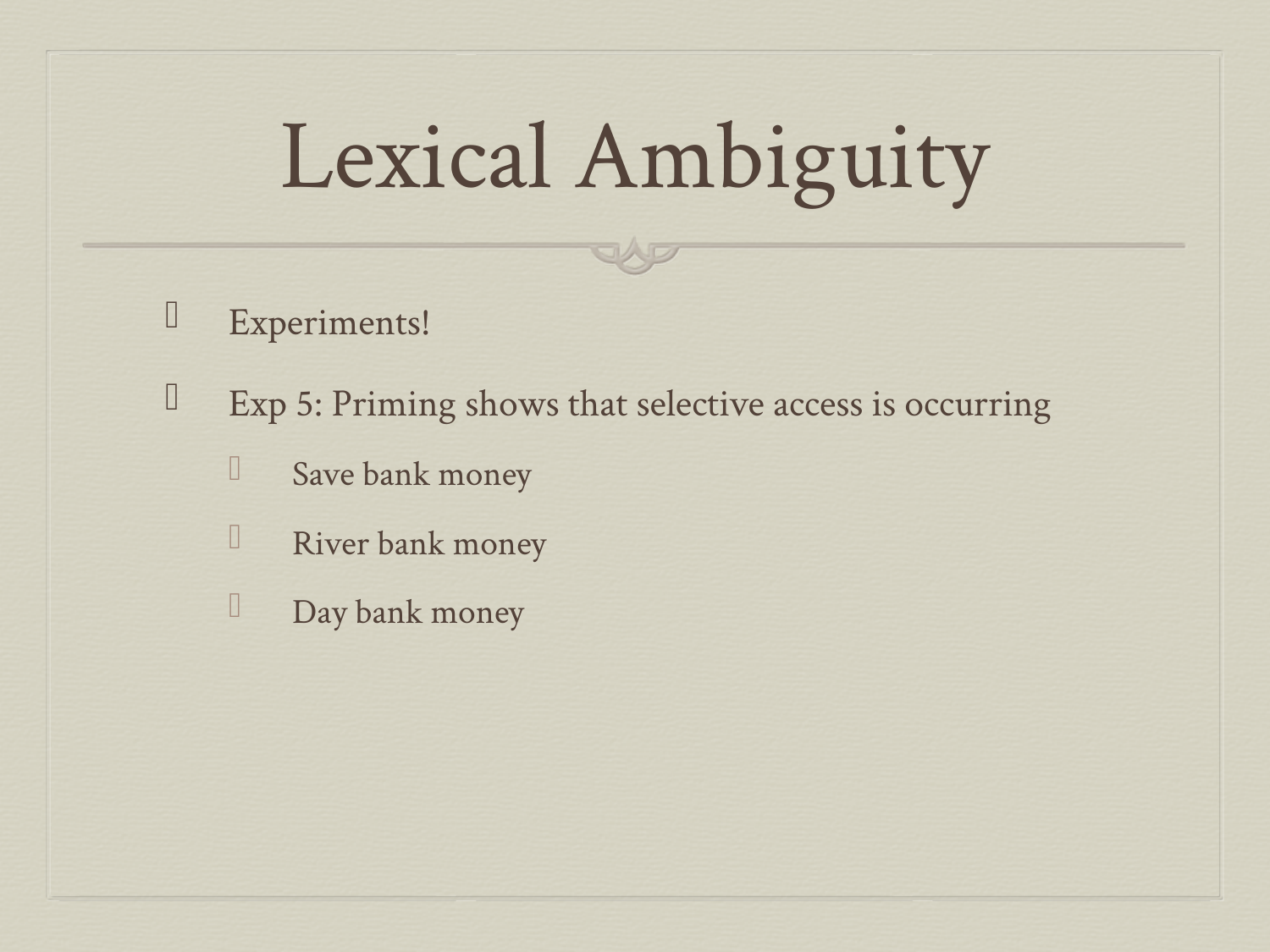

# Lexical Ambiguity
Experiments!
Exp 5: Priming shows that selective access is occurring
Save bank money
River bank money
Day bank money